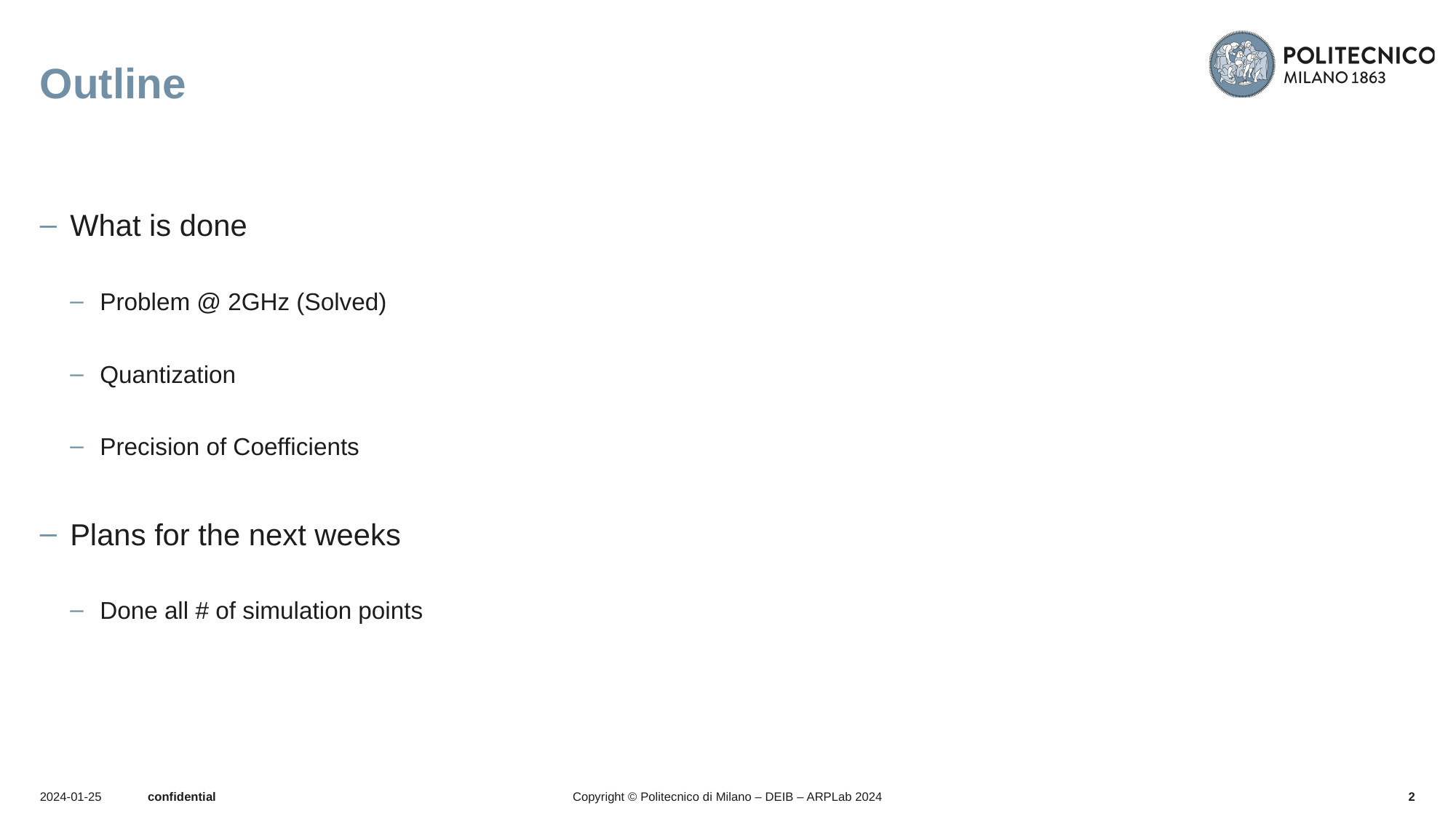

# Outline
What is done
Problem @ 2GHz (Solved)
Quantization
Precision of Coefficients
Plans for the next weeks
Done all # of simulation points